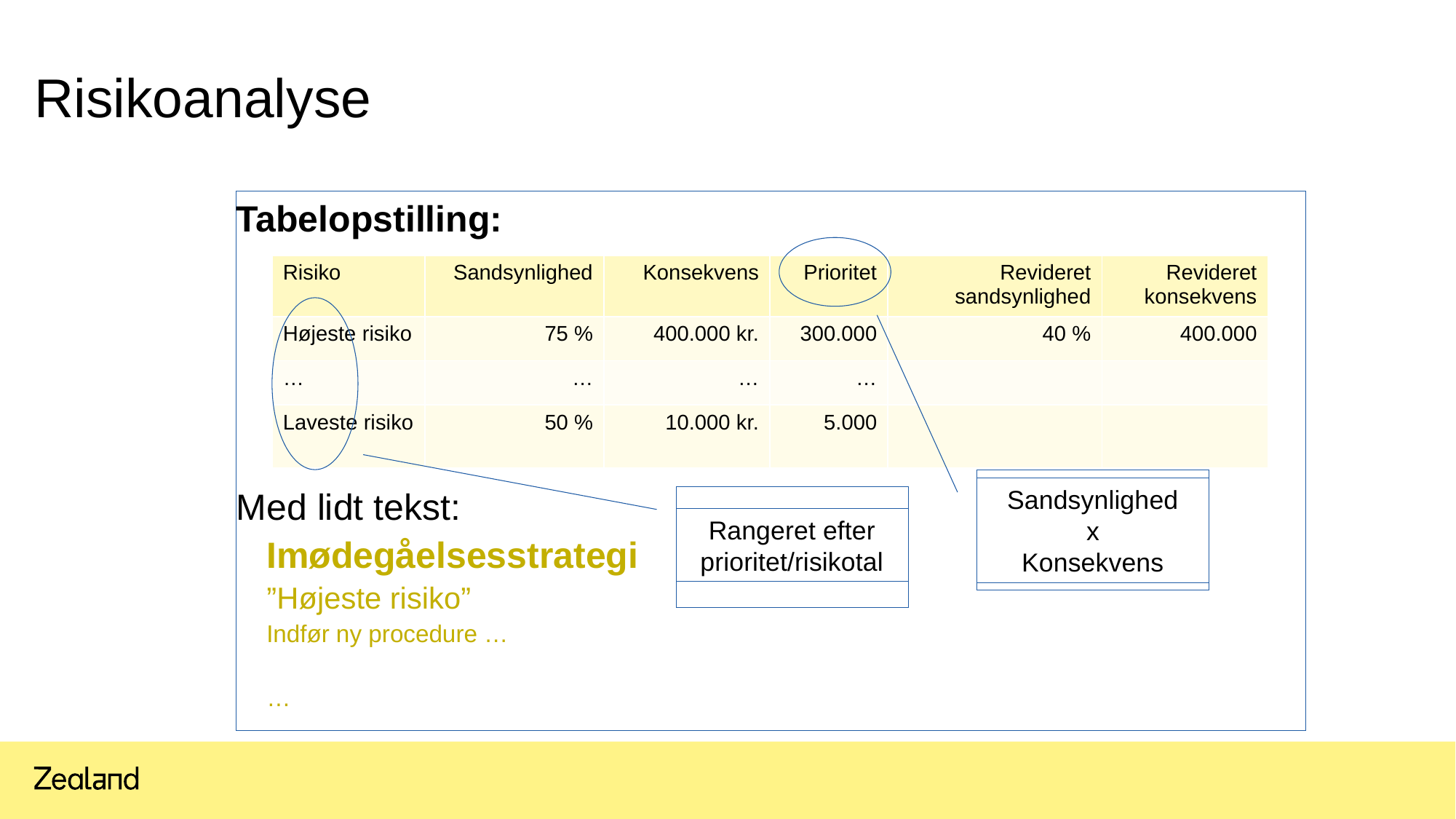

# Risikoanalyse
Tabelopstilling:

Med lidt tekst:
Imødegåelsesstrategi
”Højeste risiko”
Indfør ny procedure …

…

| Risiko | Sandsynlighed | Konsekvens | Prioritet | Revideret sandsynlighed | Revideret konsekvens |
| --- | --- | --- | --- | --- | --- |
| Højeste risiko | 75 % | 400.000 kr. | 300.000 | 40 % | 400.000 |
| … | … | … | … |  |  |
| Laveste risiko | 50 % | 10.000 kr. | 5.000 |  |  |

Sandsynlighed
x
Konsekvens

Rangeret efter prioritet/risikotal